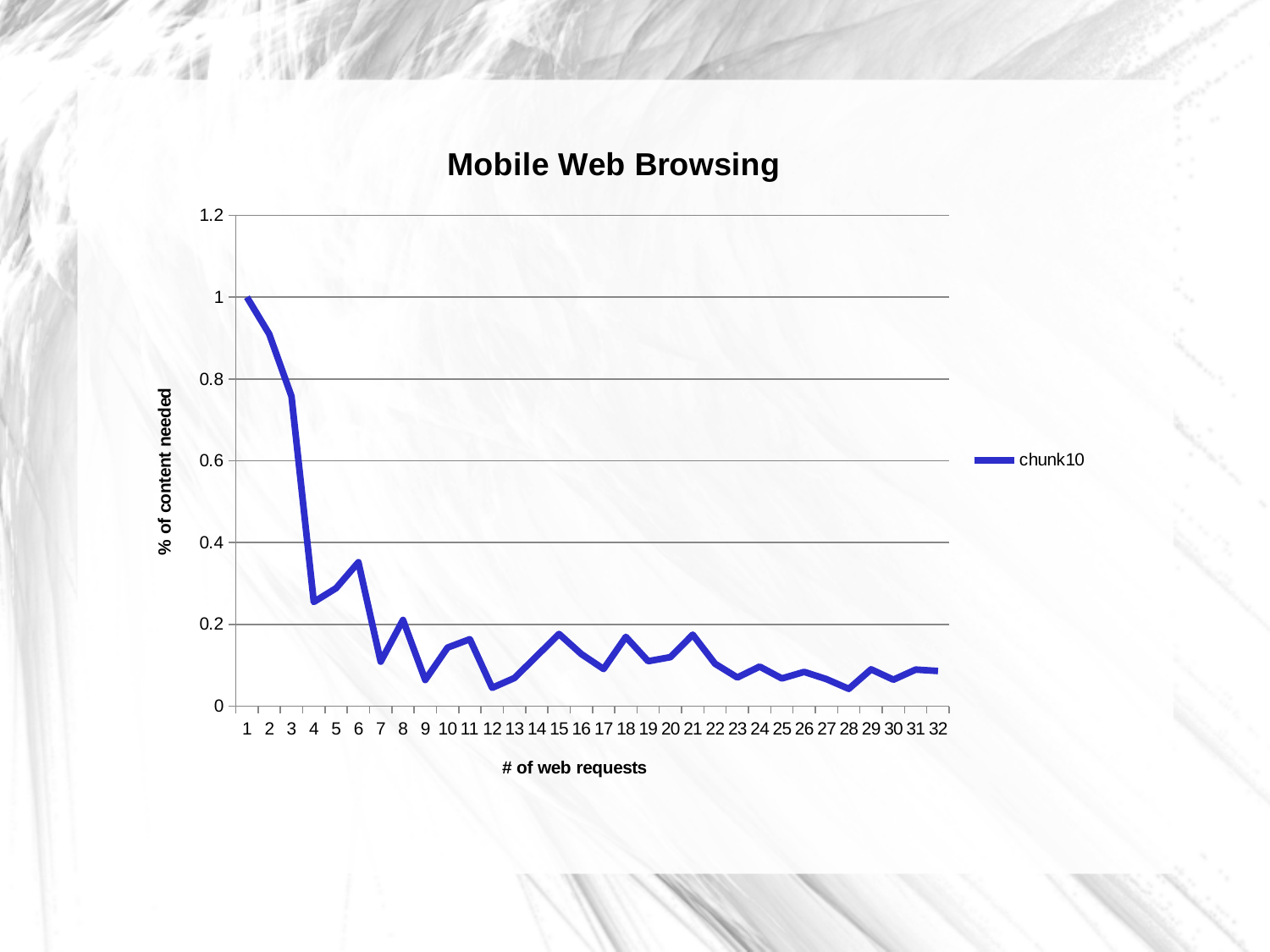

### Chart: Mobile Web Browsing

| Category |  |
|---|---|
| 1.0 | 1.0 |
| 2.0 | 0.909859154929577 |
| 3.0 | 0.757571374851754 |
| 4.0 | 0.254694835680751 |
| 5.0 | 0.288497652582159 |
| 6.0 | 0.351847007876304 |
| 7.0 | 0.108920187793427 |
| 8.0 | 0.21079168509509 |
| 9.0 | 0.0640845070422535 |
| 10.0 | 0.143247983163802 |
| 11.0 | 0.163681478523757 |
| 12.0 | 0.044921875 |
| 13.0 | 0.0689358372456964 |
| 14.0 | 0.122665076931811 |
| 15.0 | 0.176525821596244 |
| 16.0 | 0.127519881634917 |
| 17.0 | 0.0909794257550576 |
| 18.0 | 0.169483568075117 |
| 19.0 | 0.109978667930789 |
| 20.0 | 0.11988353211266 |
| 21.0 | 0.174882629107981 |
| 22.0 | 0.103815363651848 |
| 23.0 | 0.07018779342723 |
| 24.0 | 0.0967823592282162 |
| 25.0 | 0.0678403755868544 |
| 26.0 | 0.0838396773929865 |
| 27.0 | 0.0661971830985915 |
| 28.0 | 0.0424831352393189 |
| 29.0 | 0.0901337838206043 |
| 30.0 | 0.0647887323943662 |
| 31.0 | 0.0894845360824742 |
| 32.0 | 0.0859950187481183 |